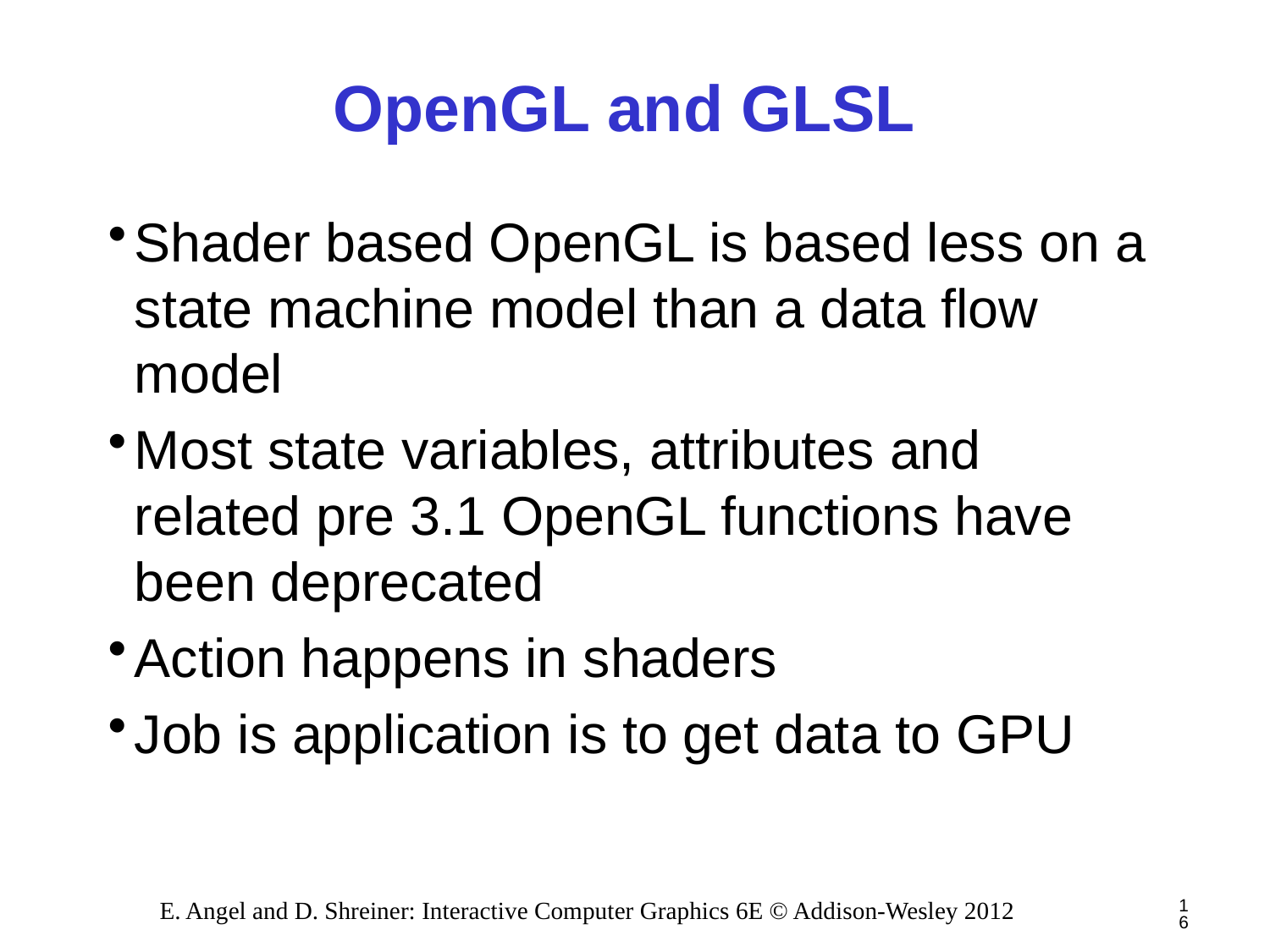

# OpenGL and GLSL
Shader based OpenGL is based less on a state machine model than a data flow model
Most state variables, attributes and related pre 3.1 OpenGL functions have been deprecated
Action happens in shaders
Job is application is to get data to GPU
16
E. Angel and D. Shreiner: Interactive Computer Graphics 6E © Addison-Wesley 2012